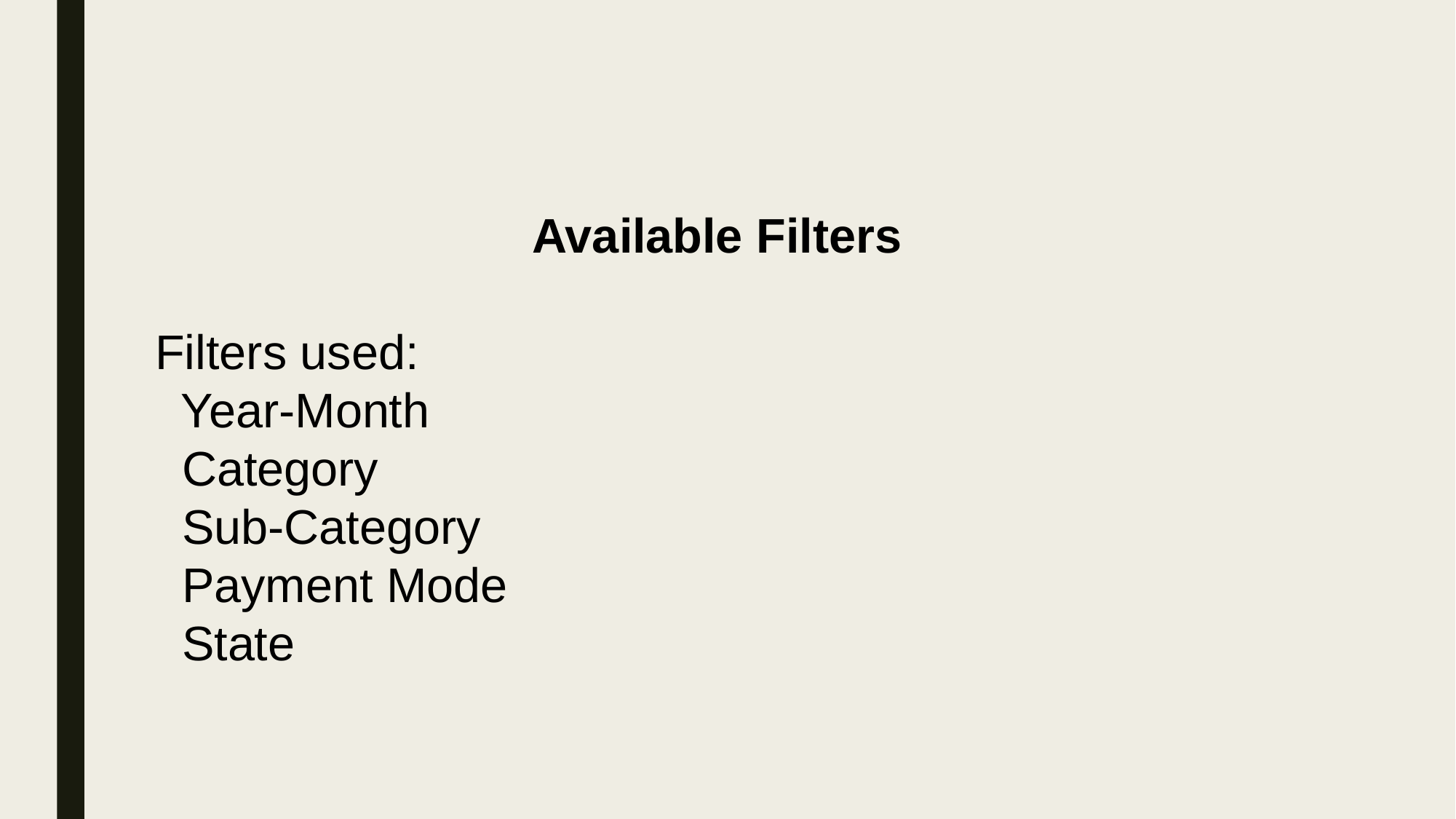

# Available Filters

 Filters used:
   Year-Month
   Category
   Sub-Category
   Payment Mode
   State